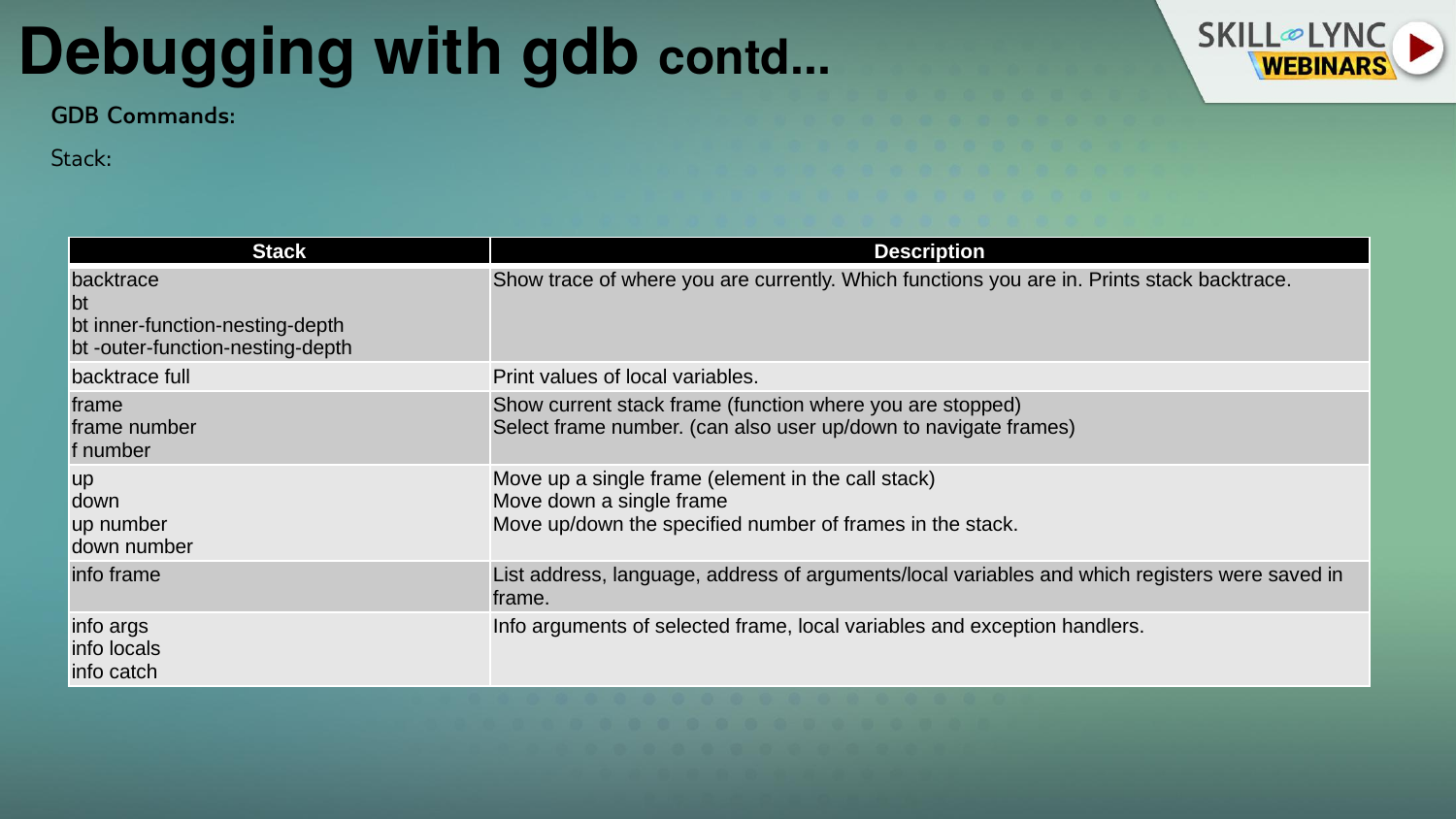

# Debugging with gdb contd...
GDB Commands:
Stack:

| Stack | Description |
| --- | --- |
| backtrace bt bt inner-function-nesting-depth bt -outer-function-nesting-depth | Show trace of where you are currently. Which functions you are in. Prints stack backtrace. |
| backtrace full | Print values of local variables. |
| frame frame number f number | Show current stack frame (function where you are stopped) Select frame number. (can also user up/down to navigate frames) |
| up down up number down number | Move up a single frame (element in the call stack) Move down a single frame Move up/down the specified number of frames in the stack. |
| info frame | List address, language, address of arguments/local variables and which registers were saved in frame. |
| info args info locals info catch | Info arguments of selected frame, local variables and exception handlers. |